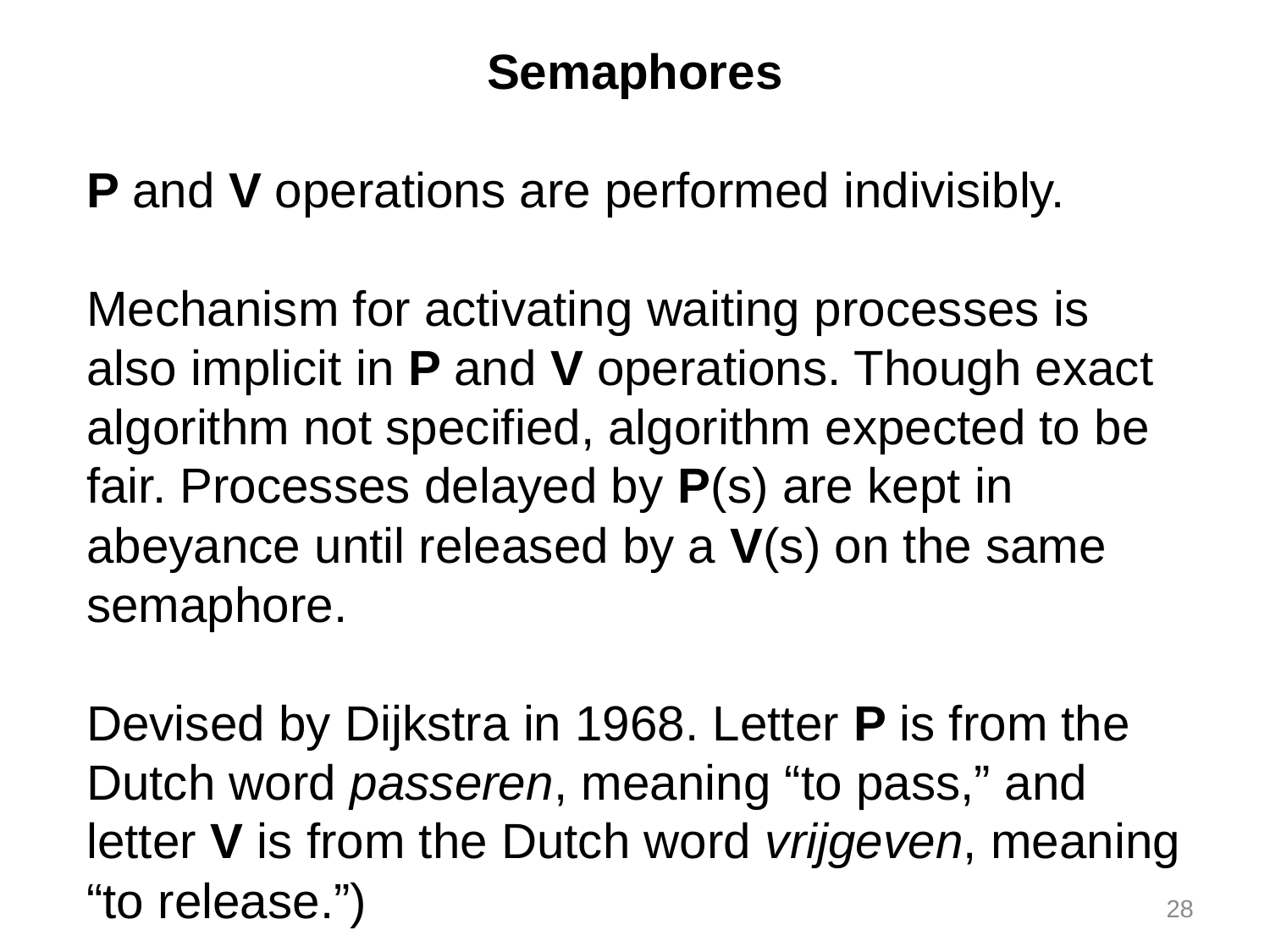

Semaphores

P and V operations are performed indivisibly.

Mechanism for activating waiting processes is also implicit in P and V operations. Though exact algorithm not specified, algorithm expected to be fair. Processes delayed by P(s) are kept in abeyance until released by a V(s) on the same semaphore.

Devised by Dijkstra in 1968. Letter P is from the Dutch word passeren, meaning “to pass,” and letter V is from the Dutch word vrijgeven, meaning “to release.”)
28